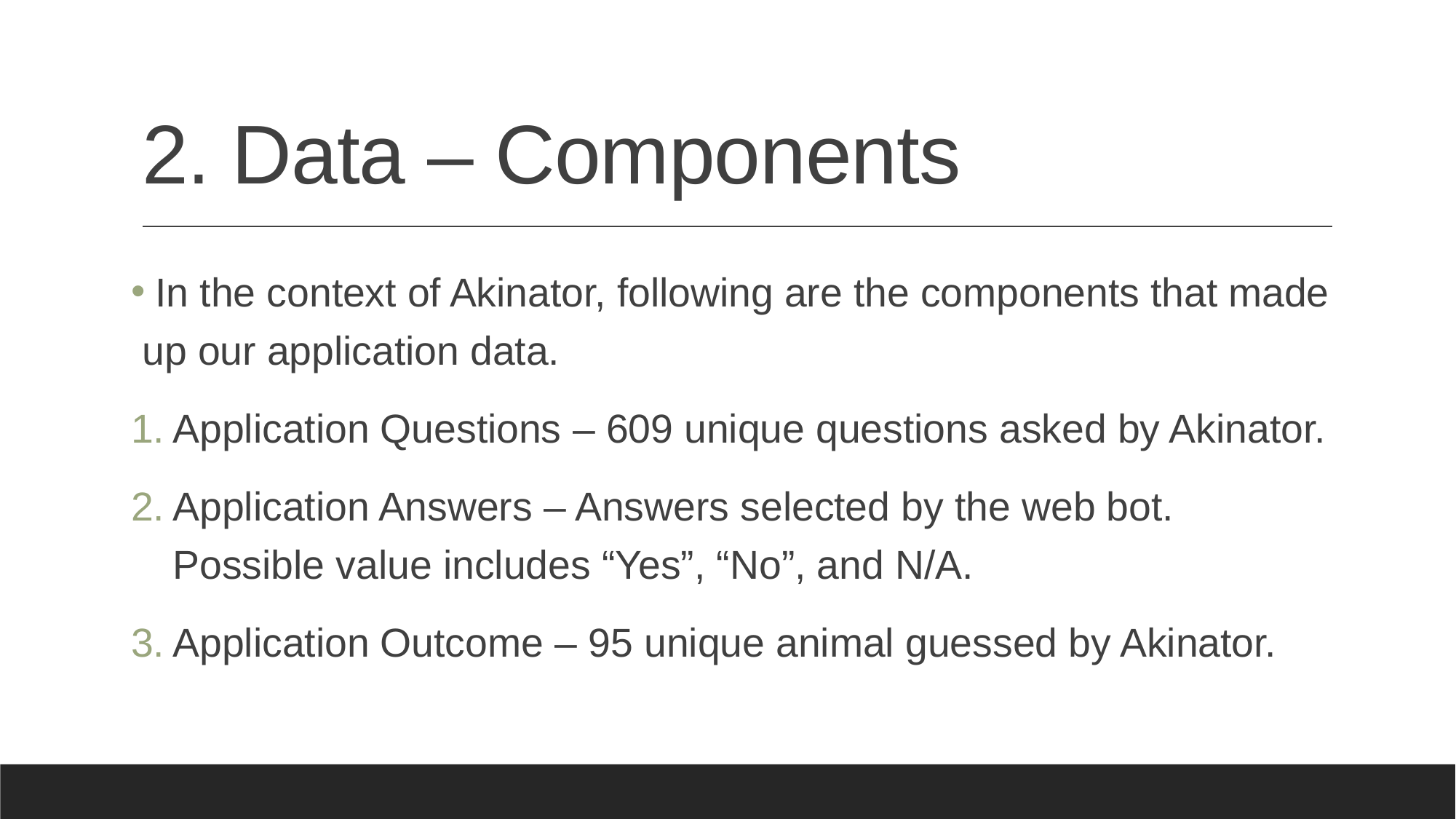

# 2. Data – Components
 In the context of Akinator, following are the components that made up our application data.
Application Questions – 609 unique questions asked by Akinator.
Application Answers – Answers selected by the web bot. Possible value includes “Yes”, “No”, and N/A.
Application Outcome – 95 unique animal guessed by Akinator.